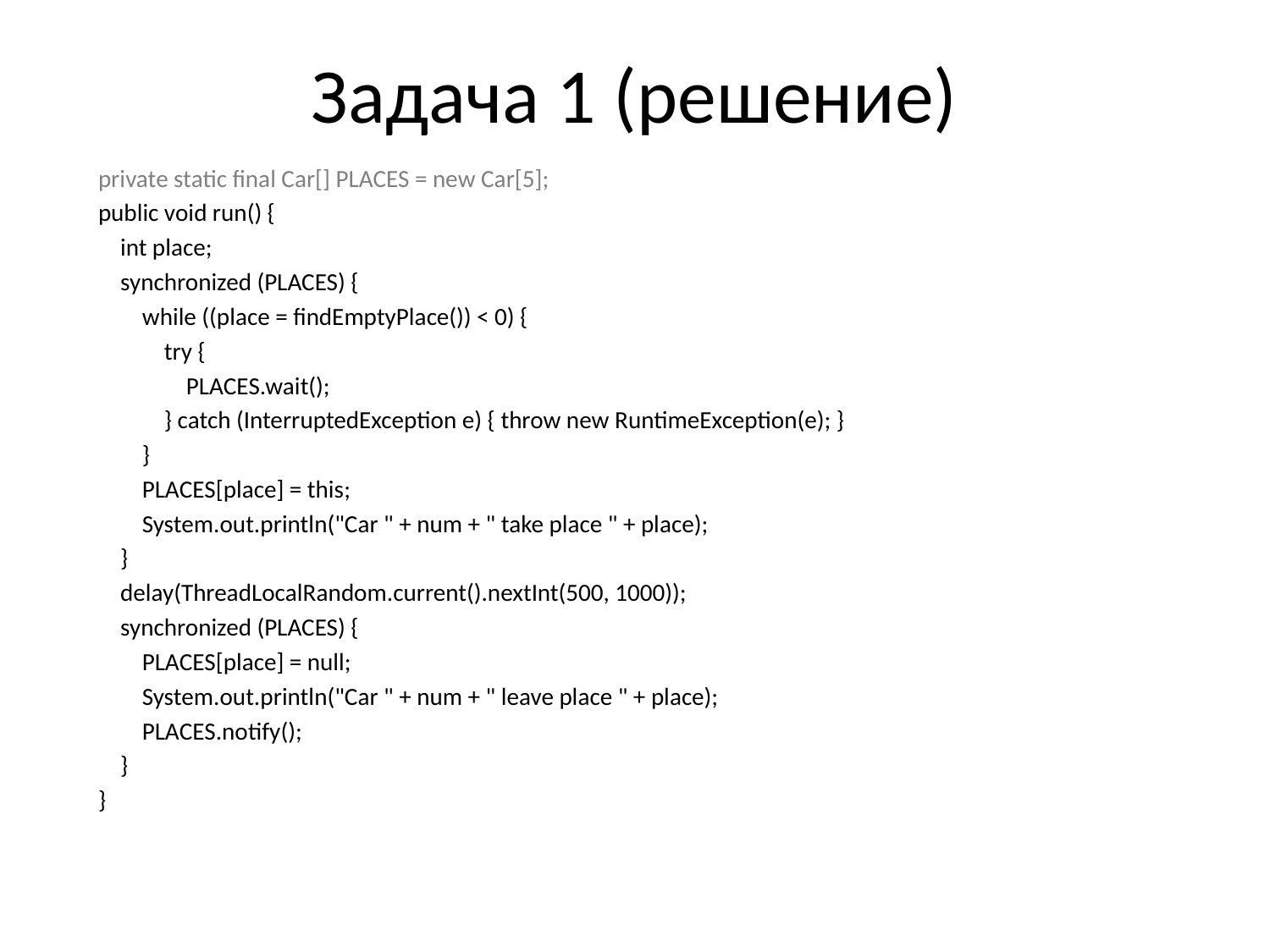

# Задача 1 (решение)
    private static final Car[] PLACES = new Car[5];
    public void run() {
        int place;
        synchronized (PLACES) {
            while ((place = findEmptyPlace()) < 0) {
                try {
                    PLACES.wait();
                } catch (InterruptedException e) { throw new RuntimeException(e); }
            }
            PLACES[place] = this;
            System.out.println("Car " + num + " take place " + place);
        }
        delay(ThreadLocalRandom.current().nextInt(500, 1000));
        synchronized (PLACES) {
            PLACES[place] = null;
            System.out.println("Car " + num + " leave place " + place);
            PLACES.notify();
        }
    }